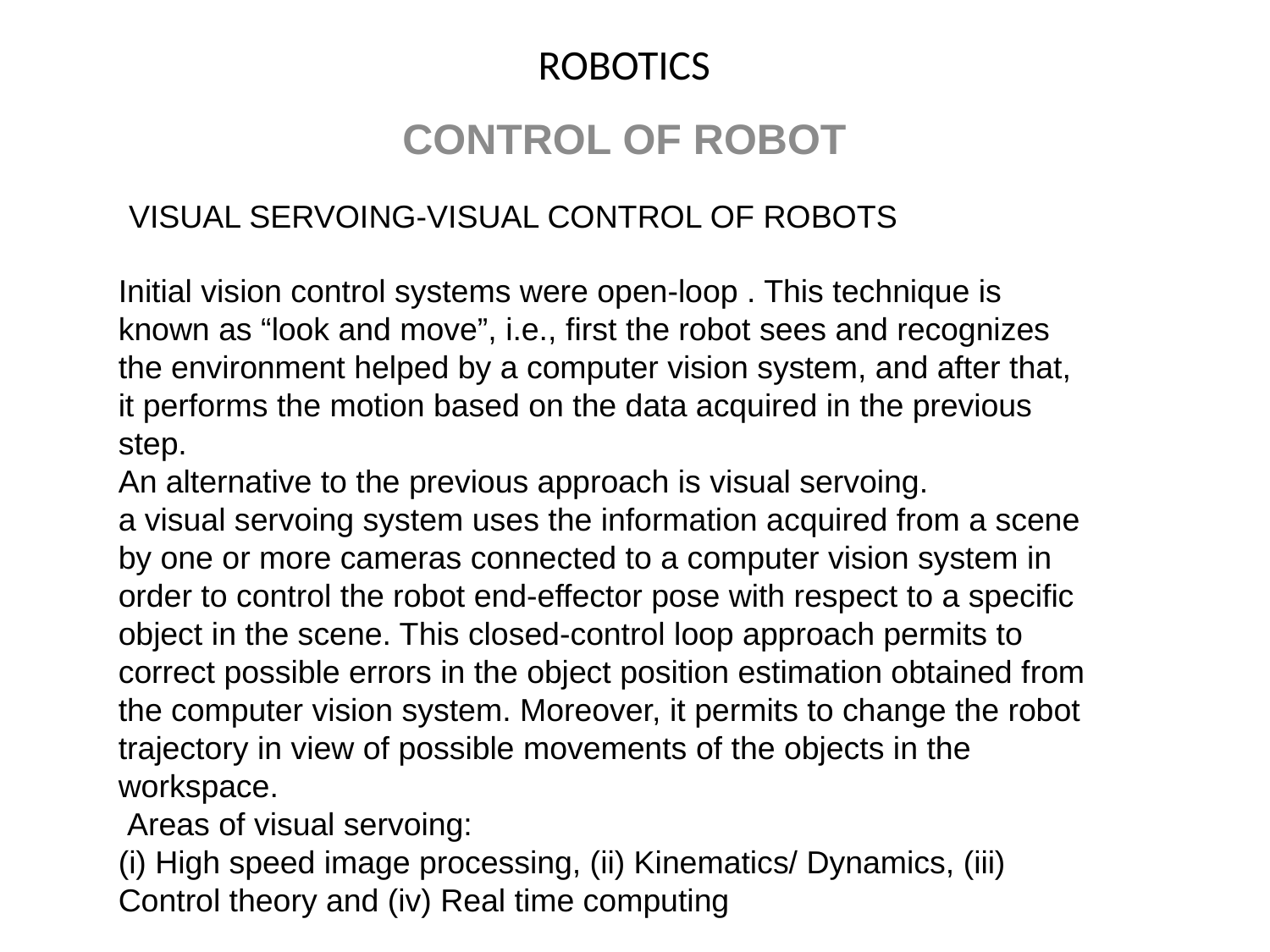

# ROBOTICS
CONTROL OF ROBOT

VISUAL SERVOING-VISUAL CONTROL OF ROBOTS
Initial vision control systems were open-loop . This technique is known as “look and move”, i.e., first the robot sees and recognizes the environment helped by a computer vision system, and after that, it performs the motion based on the data acquired in the previous step.
An alternative to the previous approach is visual servoing.
a visual servoing system uses the information acquired from a scene by one or more cameras connected to a computer vision system in order to control the robot end-effector pose with respect to a specific object in the scene. This closed-control loop approach permits to correct possible errors in the object position estimation obtained from the computer vision system. Moreover, it permits to change the robot trajectory in view of possible movements of the objects in the workspace.
 Areas of visual servoing:
(i) High speed image processing, (ii) Kinematics/ Dynamics, (iii) Control theory and (iv) Real time computing